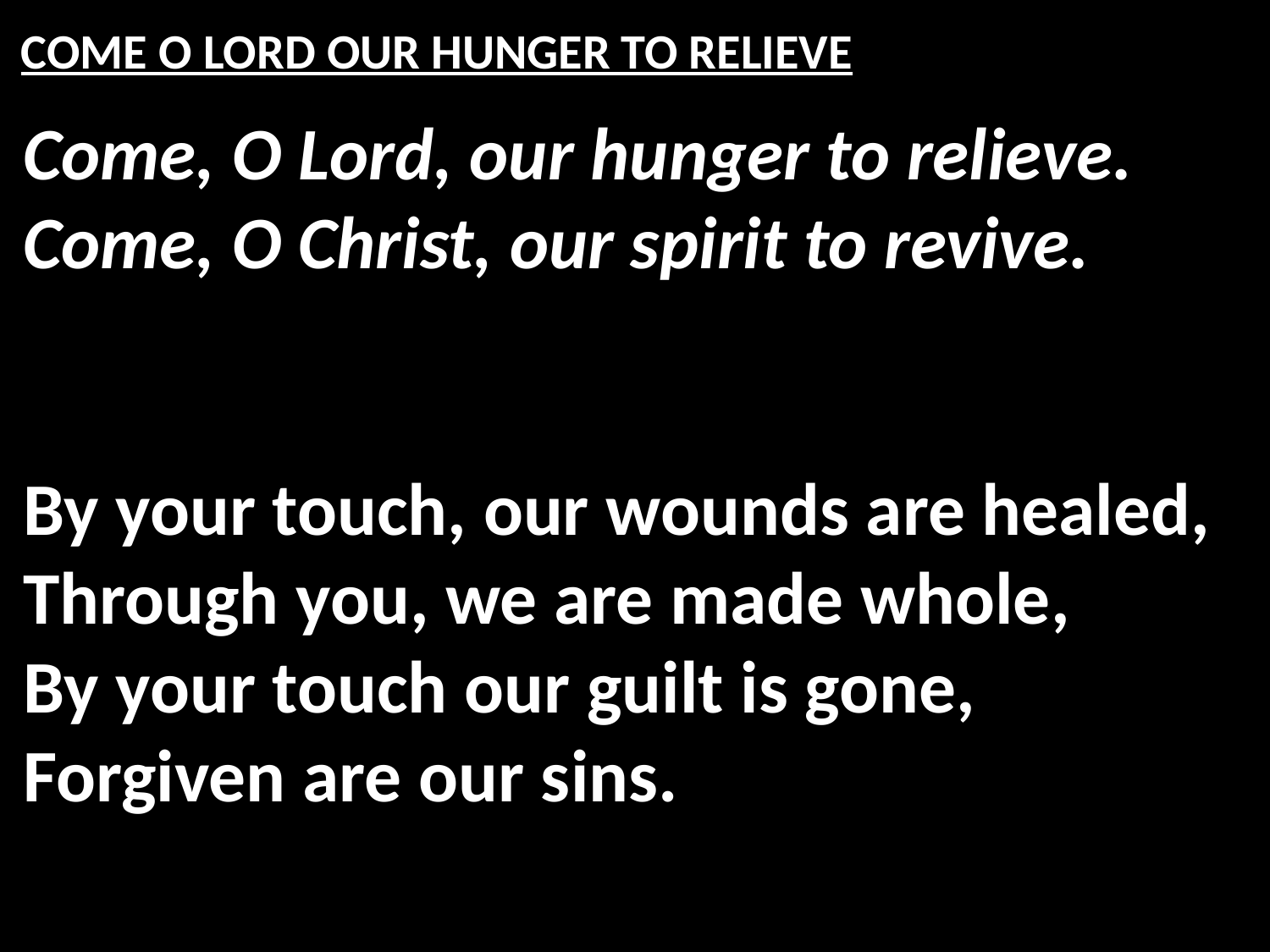

# COME O LORD OUR HUNGER TO RELIEVE
Come, O Lord, our hunger to relieve.
Come, O Christ, our spirit to revive.

By your touch, our wounds are healed,
Through you, we are made whole,
By your touch our guilt is gone,
Forgiven are our sins.